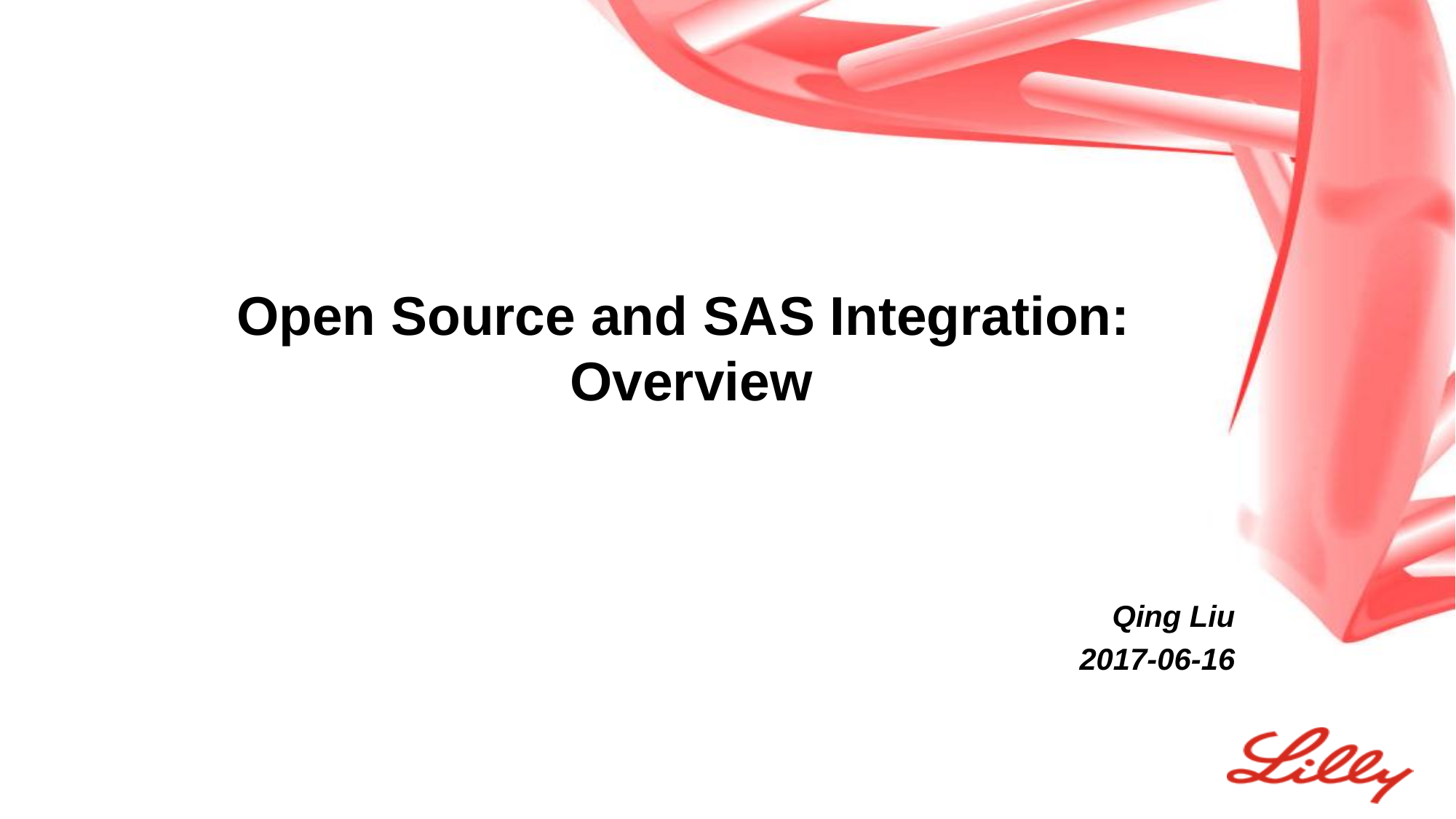

# Open Source and SAS Integration: Overview
Qing Liu
2017-06-16